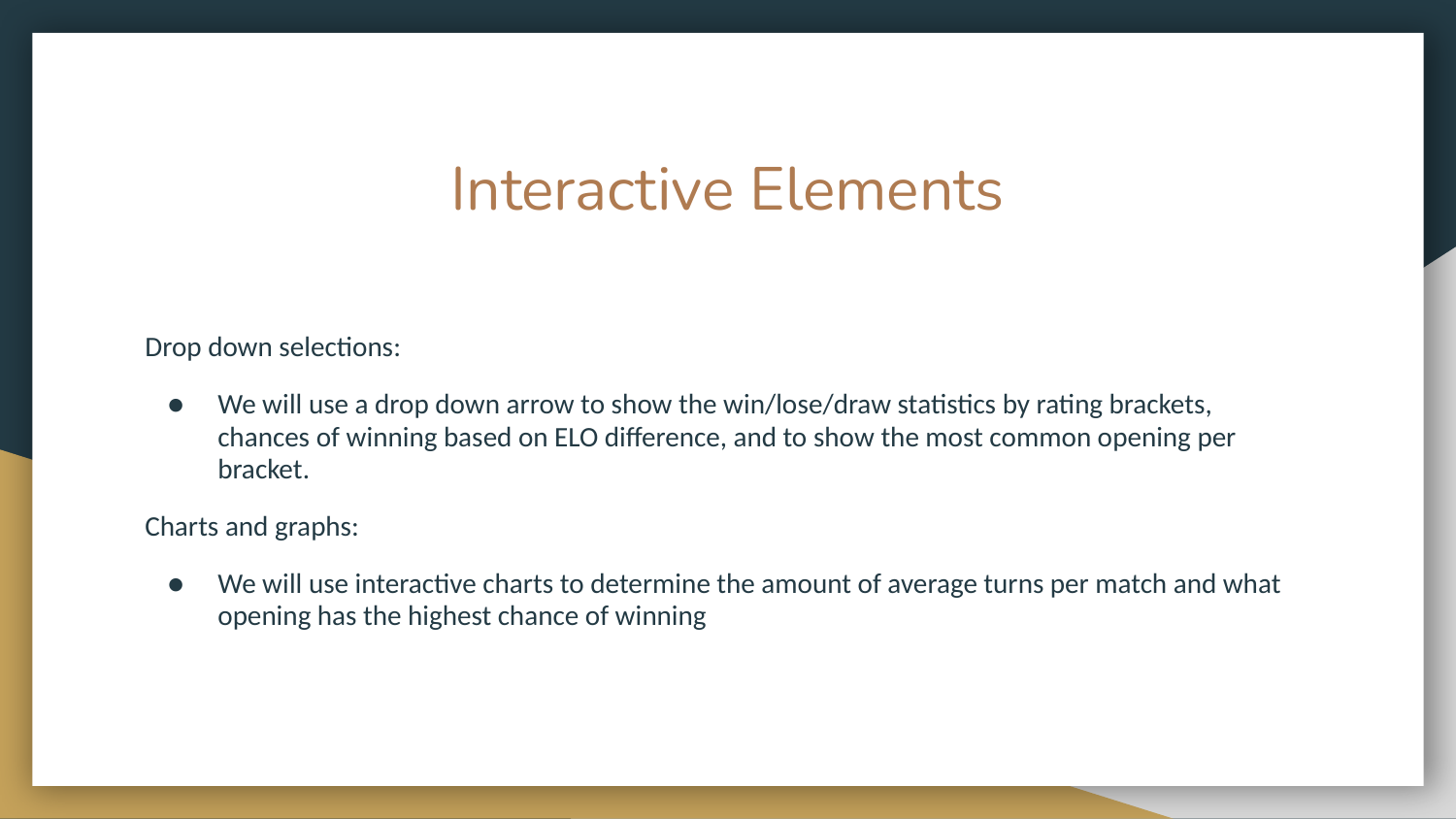

# Interactive Elements
Drop down selections:
We will use a drop down arrow to show the win/lose/draw statistics by rating brackets, chances of winning based on ELO difference, and to show the most common opening per bracket.
Charts and graphs:
We will use interactive charts to determine the amount of average turns per match and what opening has the highest chance of winning